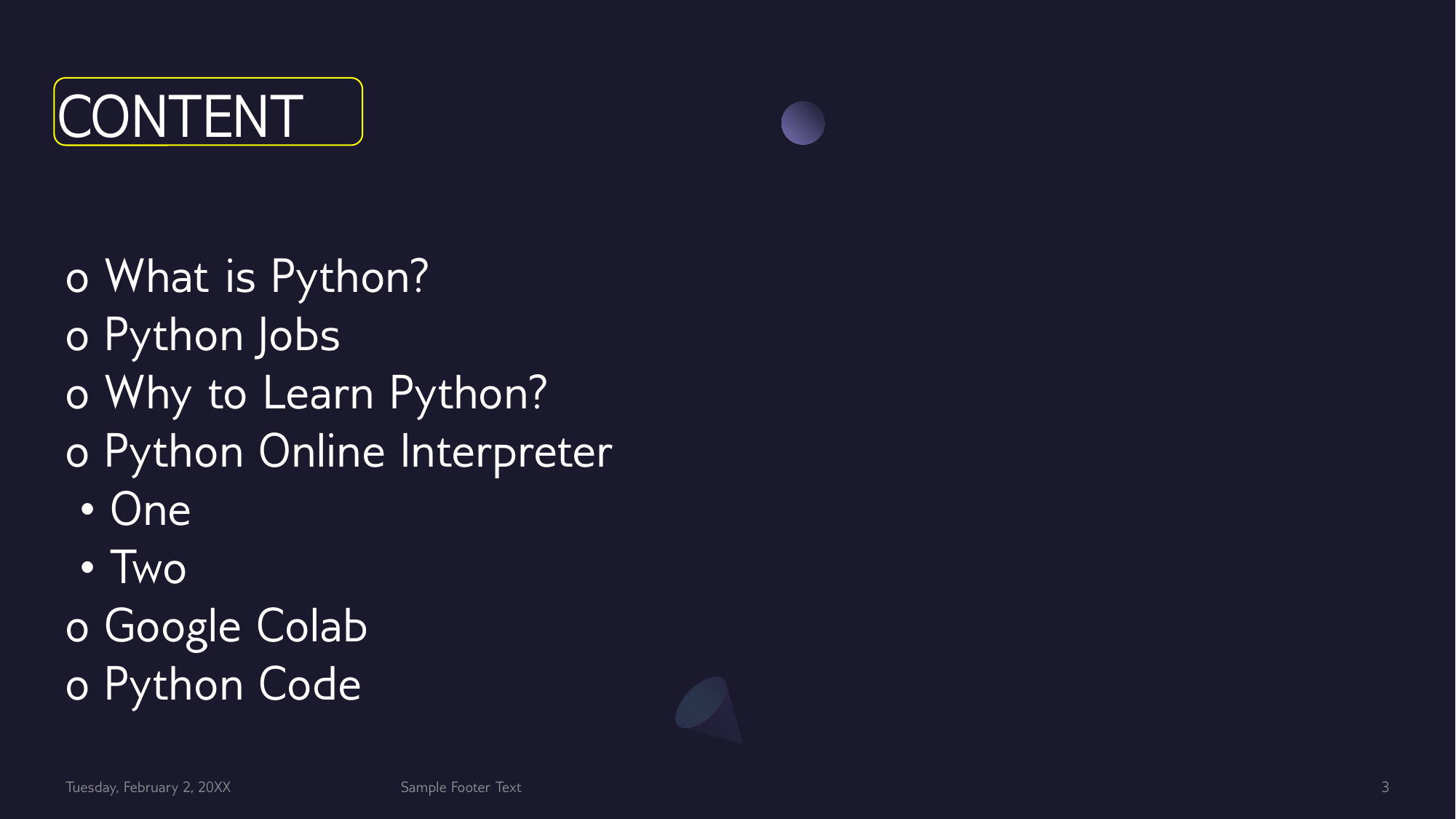

CONTENT

o What is Python?
o Python Jobs
o Why to Learn Python?
o Python Online Interpreter
 • One
 • Two
o Google Colab
o Python Code
Tuesday, February 2, 20XX
Sample Footer Text
3